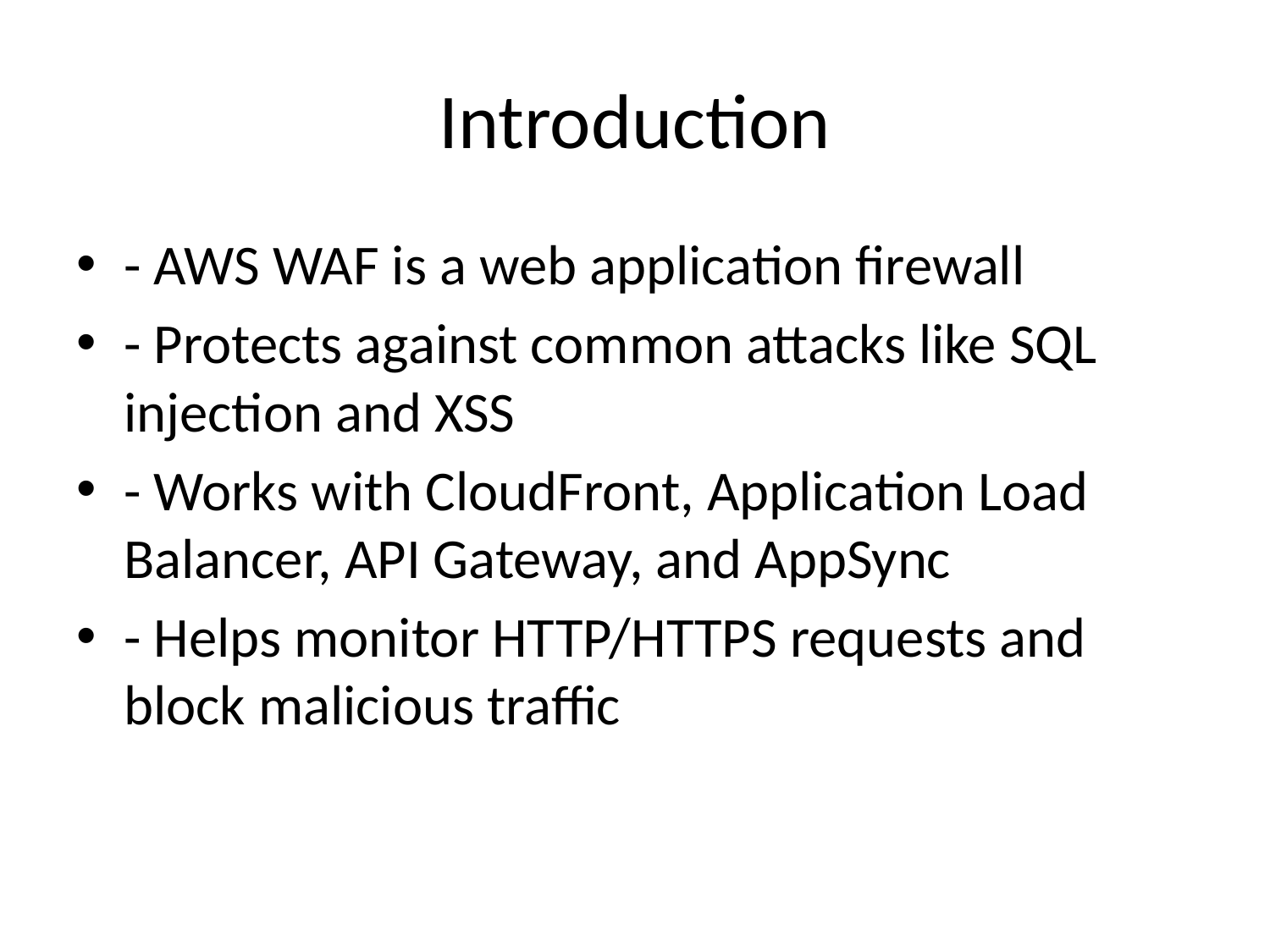

# Introduction
- AWS WAF is a web application firewall
- Protects against common attacks like SQL injection and XSS
- Works with CloudFront, Application Load Balancer, API Gateway, and AppSync
- Helps monitor HTTP/HTTPS requests and block malicious traffic